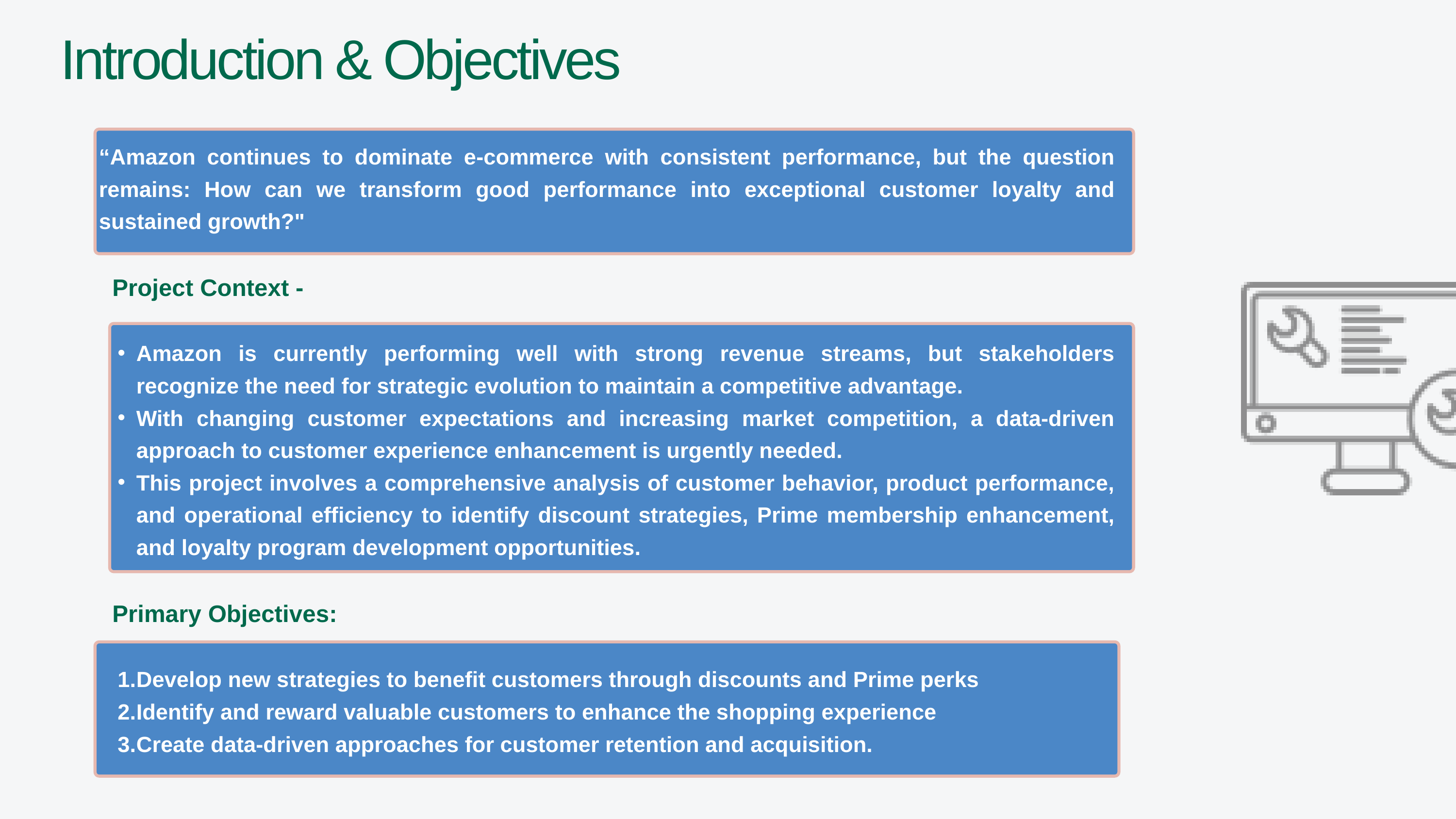

Introduction & Objectives

“Amazon continues to dominate e-commerce with consistent performance, but the question remains: How can we transform good performance into exceptional customer loyalty and sustained growth?"

  Project Context -

Amazon is currently performing well with strong revenue streams, but stakeholders recognize the need for strategic evolution to maintain a competitive advantage.
With changing customer expectations and increasing market competition, a data-driven approach to customer experience enhancement is urgently needed.
This project involves a comprehensive analysis of customer behavior, product performance, and operational efficiency to identify discount strategies, Prime membership enhancement, and loyalty program development opportunities.

  Primary Objectives:

Develop new strategies to benefit customers through discounts and Prime perks
Identify and reward valuable customers to enhance the shopping experience
Create data-driven approaches for customer retention and acquisition.